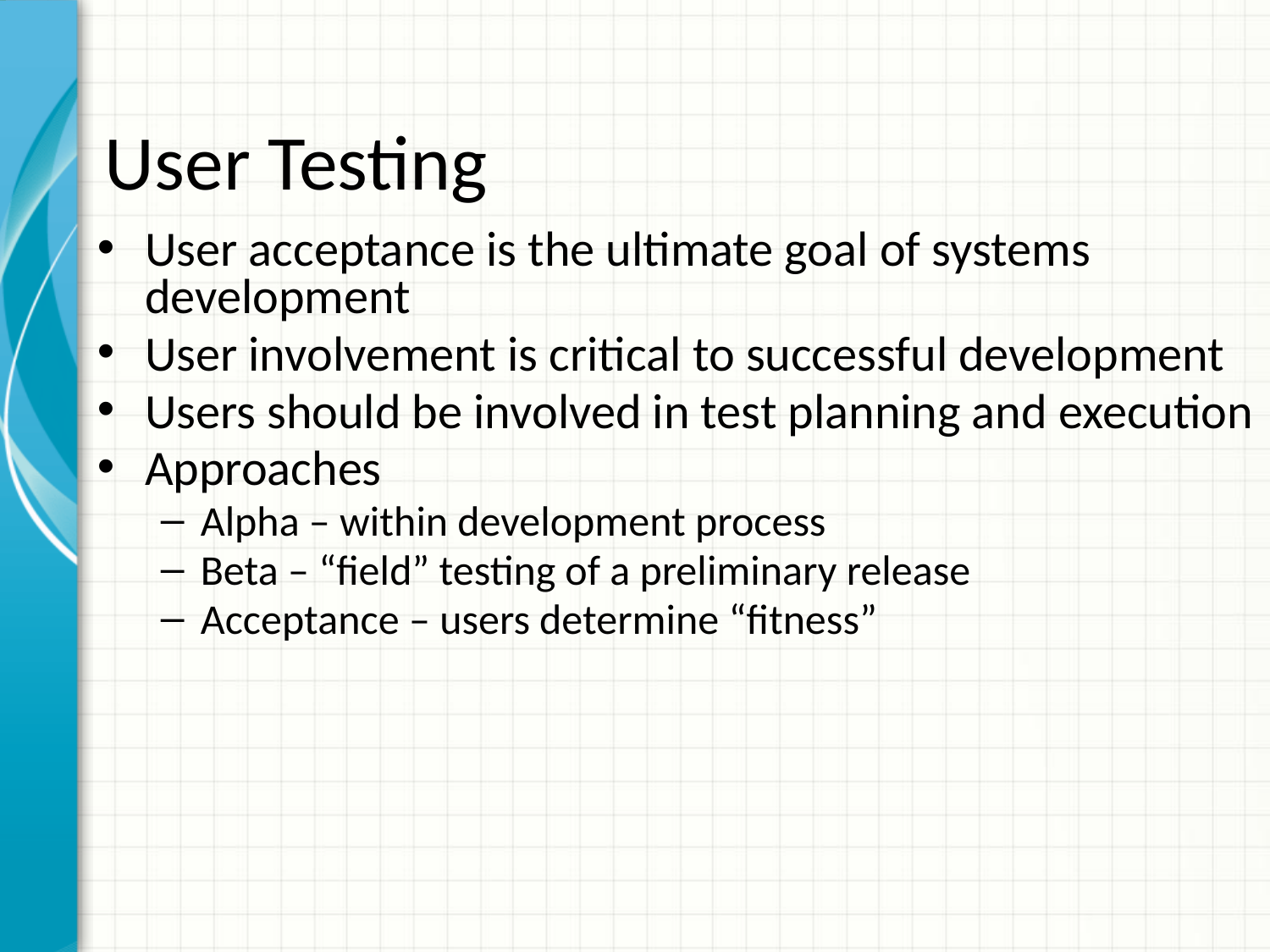

# User Testing
User acceptance is the ultimate goal of systems development
User involvement is critical to successful development
Users should be involved in test planning and execution
Approaches
Alpha – within development process
Beta – “field” testing of a preliminary release
Acceptance – users determine “fitness”